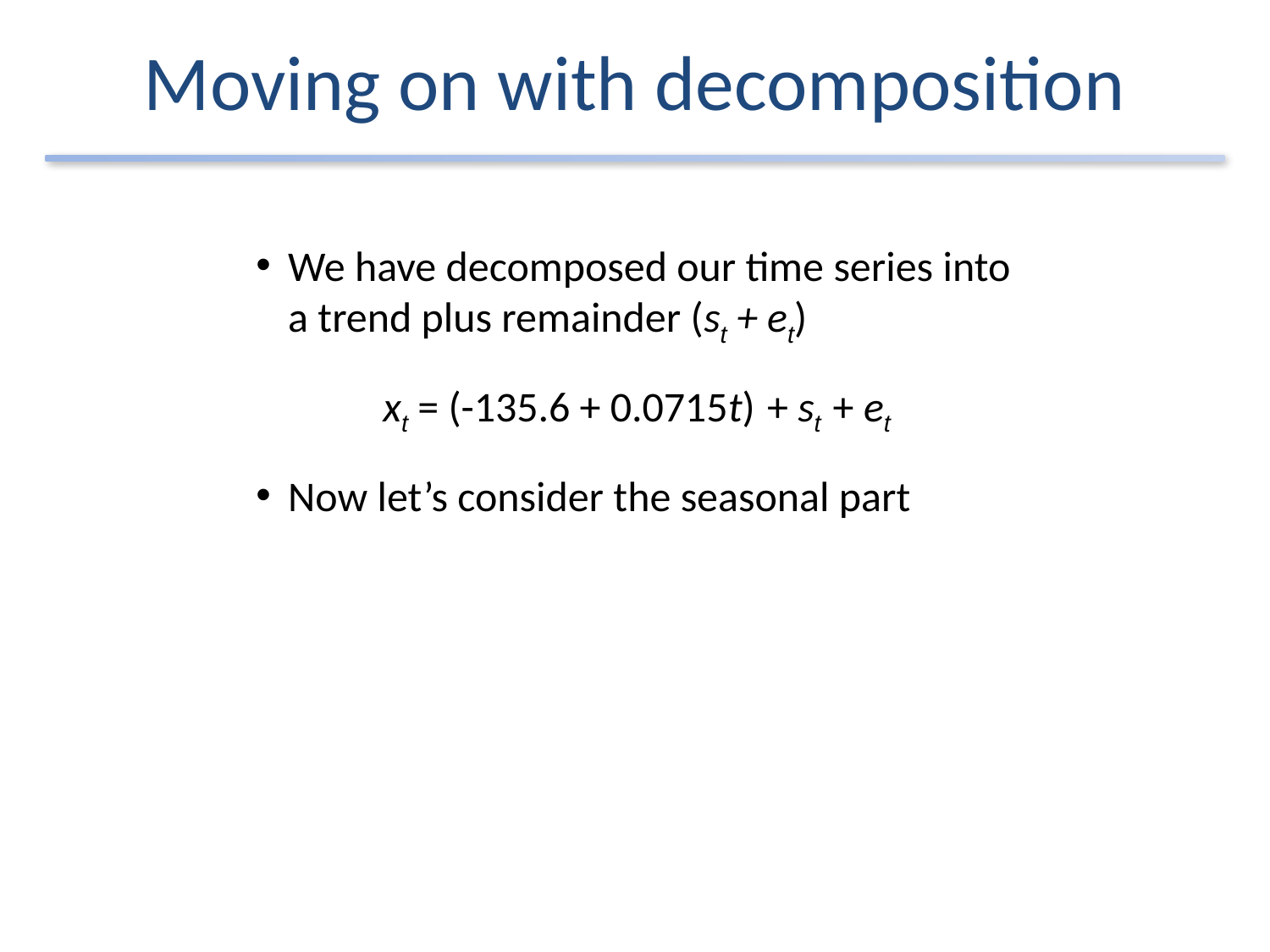

# Moving on with decomposition

We have decomposed our time series into a trend plus remainder (st + et)
	xt = (-135.6 + 0.0715t) + st + et
Now let’s consider the seasonal part